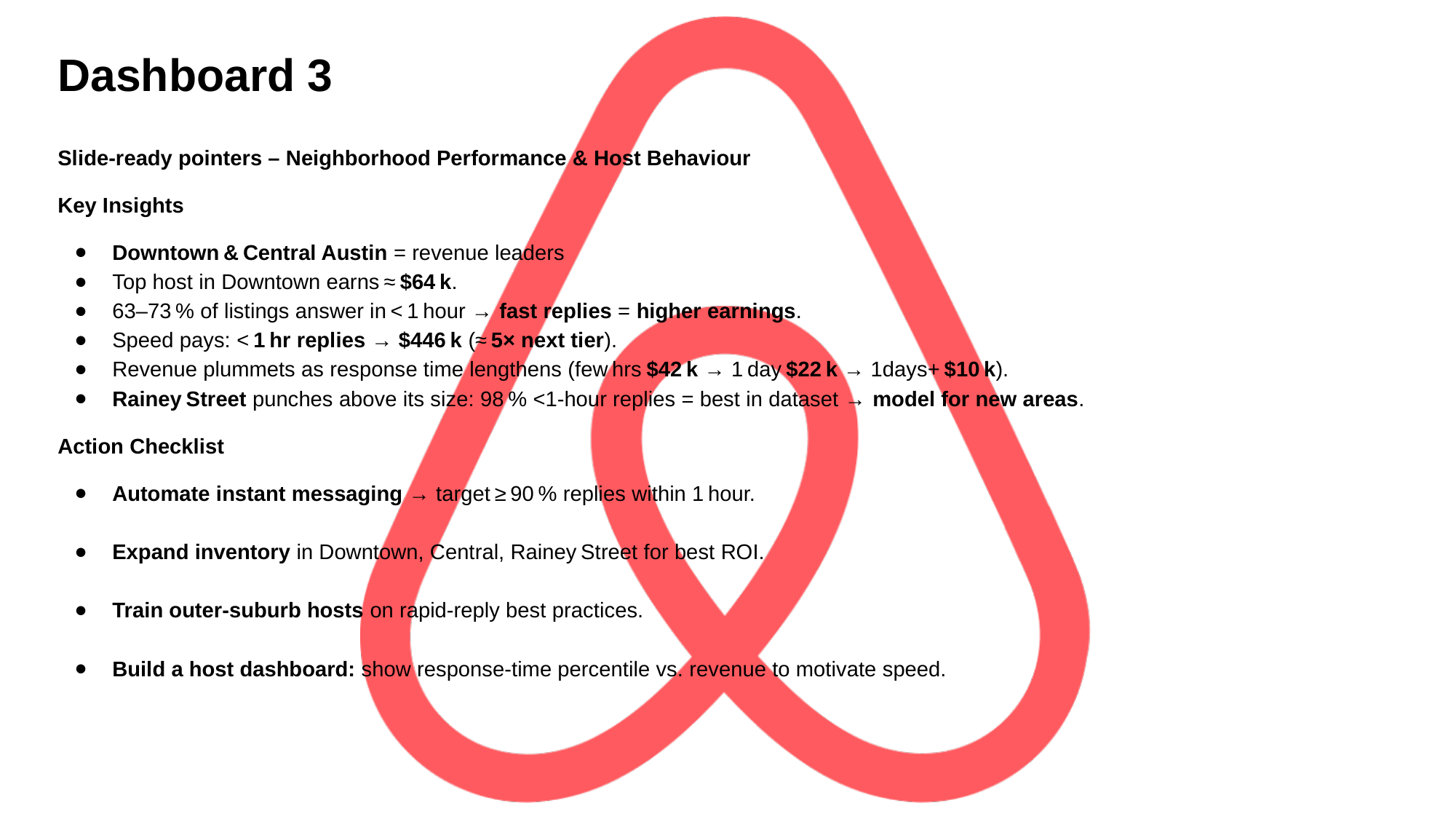

Dashboard 3
Slide‑ready pointers – Neighborhood Performance & Host Behaviour
Key Insights
Downtown & Central Austin = revenue leaders
Top host in Downtown earns ≈ $64 k.
63–73 % of listings answer in < 1 hour → fast replies = higher earnings.
Speed pays: < 1 hr replies → $446 k (≈ 5× next tier).
Revenue plummets as response time lengthens (few hrs $42 k → 1 day $22 k → 1days+ $10 k).
Rainey Street punches above its size: 98 % <1‑hour replies = best in dataset → model for new areas.
Action Checklist
Automate instant messaging → target ≥ 90 % replies within 1 hour.
Expand inventory in Downtown, Central, Rainey Street for best ROI.
Train outer‑suburb hosts on rapid‑reply best practices.
Build a host dashboard: show response‑time percentile vs. revenue to motivate speed.